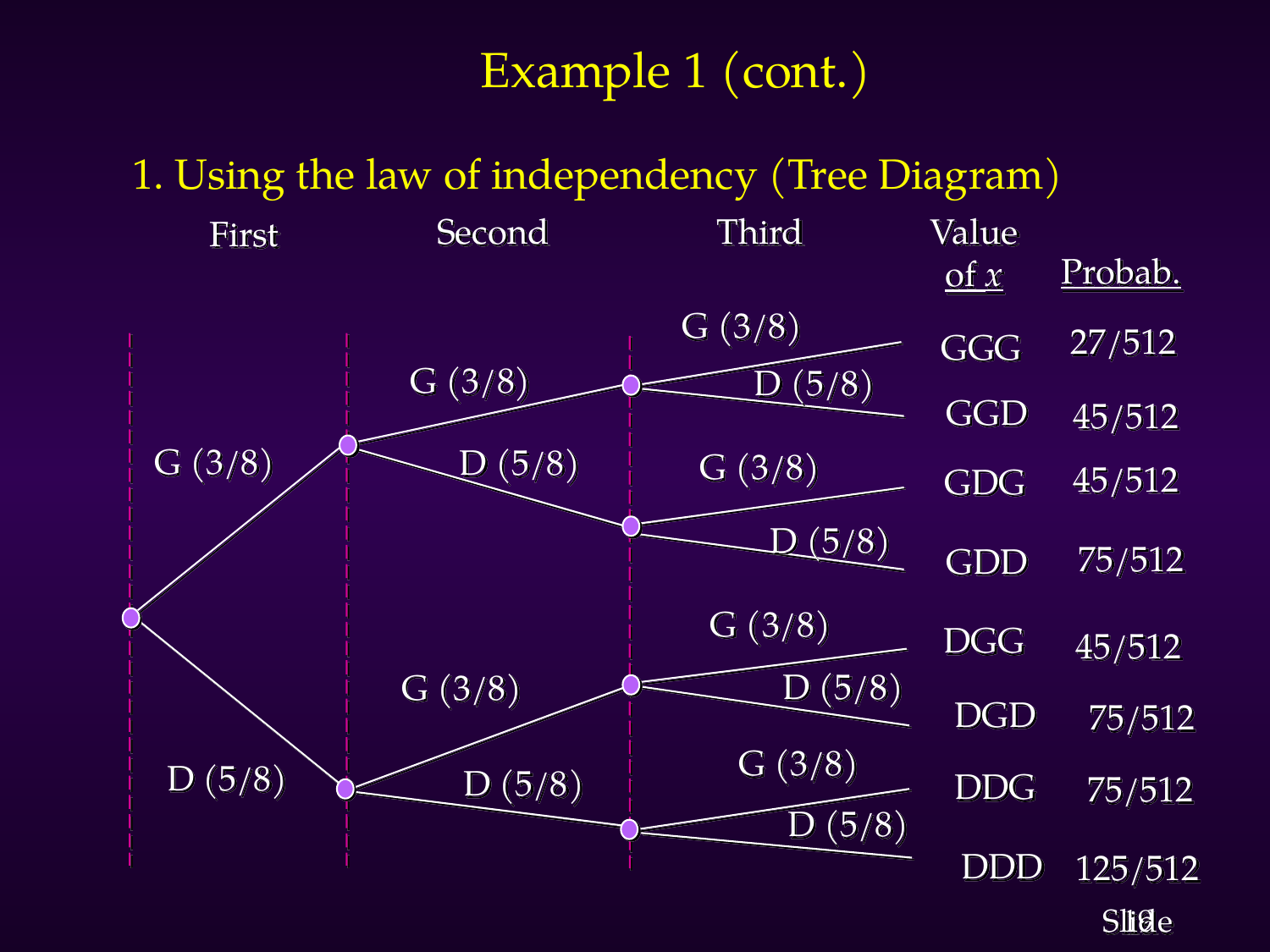

# Example 1 (cont.)
1. Using the law of independency (Tree Diagram)

Second

Third

Value
of x
   First

Probab.
G (3/8)
27/512
GGG

G (3/8)
D (5/8)

GGD

45/512

G (3/8)
D (5/8)

G (3/8)

45/512
GDG

D (5/8)

75/512
GDD

G (3/8)

DGG
45/512

D (5/8)
G (3/8)

DGD
75/512
G (3/8)
D (5/8)
D (5/8)
DDG
75/512

D (5/8)

DDD
125/512